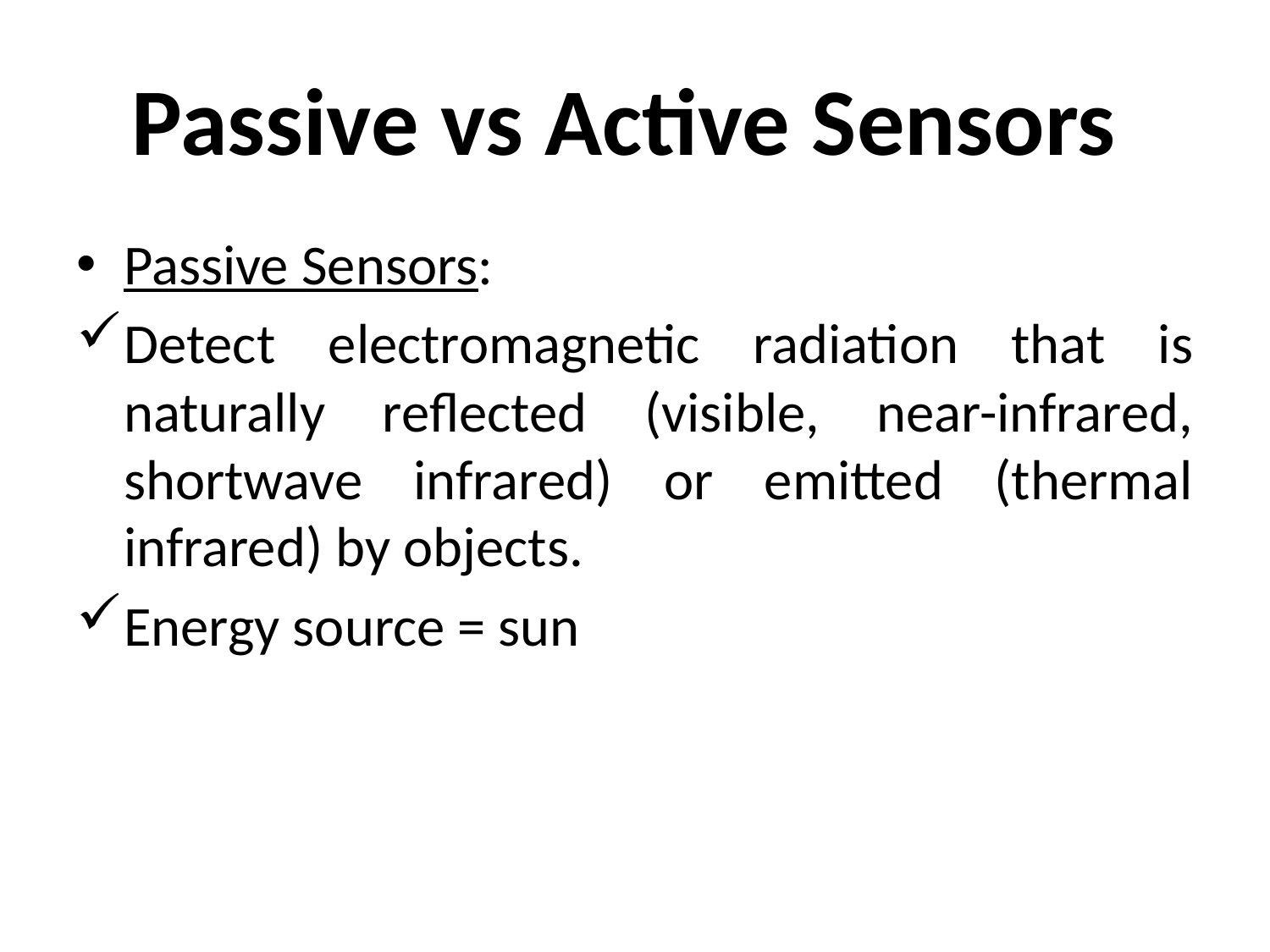

# Passive vs Active Sensors
Passive Sensors:
Detect electromagnetic radiation that is naturally reflected (visible, near-infrared, shortwave infrared) or emitted (thermal infrared) by objects.
Energy source = sun